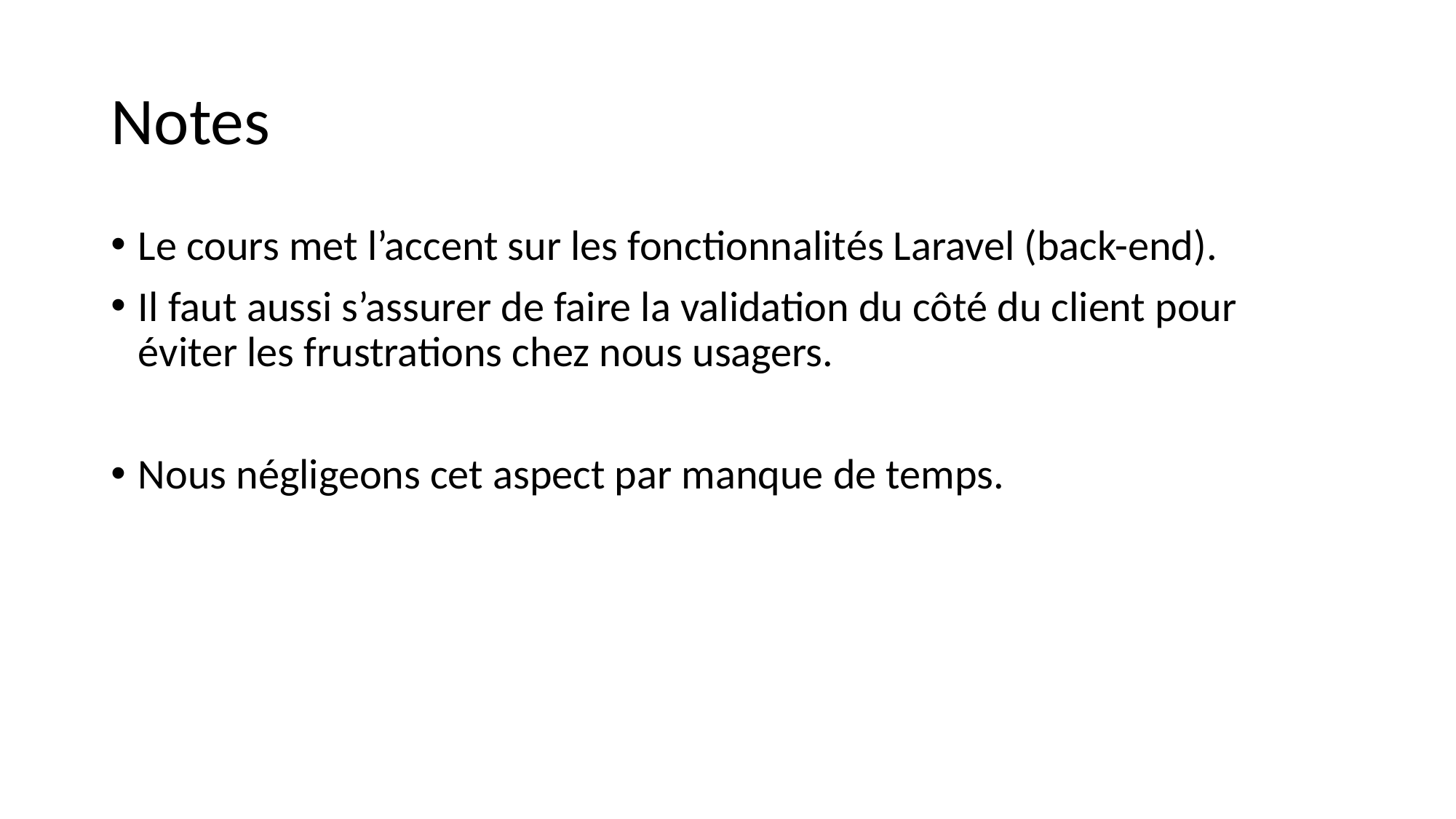

# Notes
Le cours met l’accent sur les fonctionnalités Laravel (back-end).
Il faut aussi s’assurer de faire la validation du côté du client pour éviter les frustrations chez nous usagers.

Nous négligeons cet aspect par manque de temps.